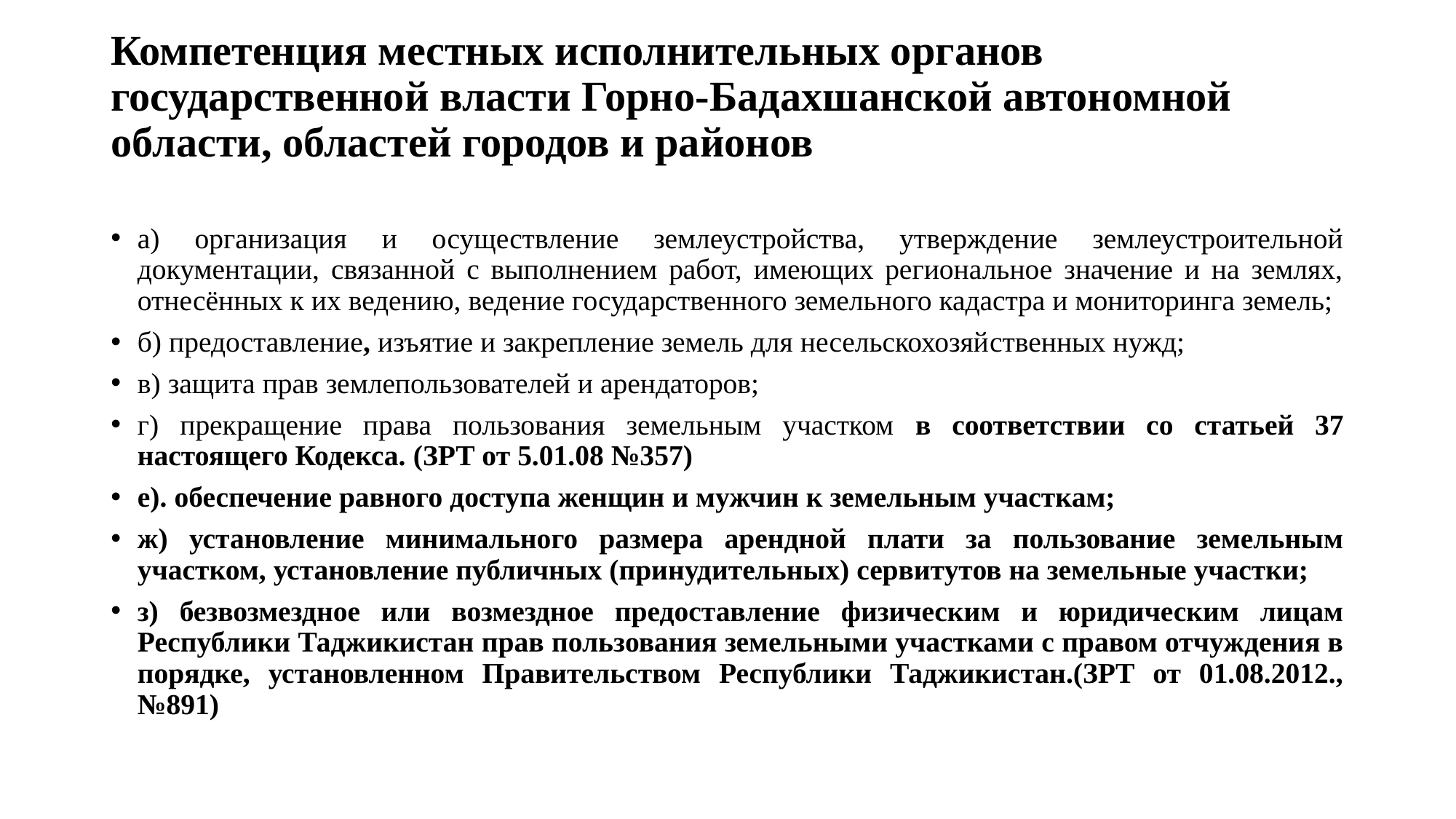

# Компетенция местных исполнительных органов государственной власти Горно-Бадахшанской автономной области, областей городов и районов
а) организация и осуществление землеустройства, утверждение землеустроительной документации, связанной с выполнением работ, имеющих региональное значение и на землях, отнесённых к их ведению, ведение государственного земельного кадастра и мониторинга земель;
б) предоставление, изъятие и закрепление земель для несельскохозяй­ственных нужд;
в) защита прав землепользователей и арендаторов;
г) прекращение права пользования земельным участком в соответствии со статьей 37 настоящего Кодекса. (ЗРТ от 5.01.08 №357)
е). обеспечение равного доступа женщин и мужчин к земельным участкам;
ж) установление минимального размера арендной плати за пользование земельным участком, установление публичных (принудительных) сервитутов на земельные участки;
з) безвозмездное или возмездное предоставление физическим и юридическим лицам Республики Таджикистан прав пользования земельными участками с правом отчуждения в порядке, установленном Правительством Республики Таджикистан.(ЗРТ от 01.08.2012., №891)